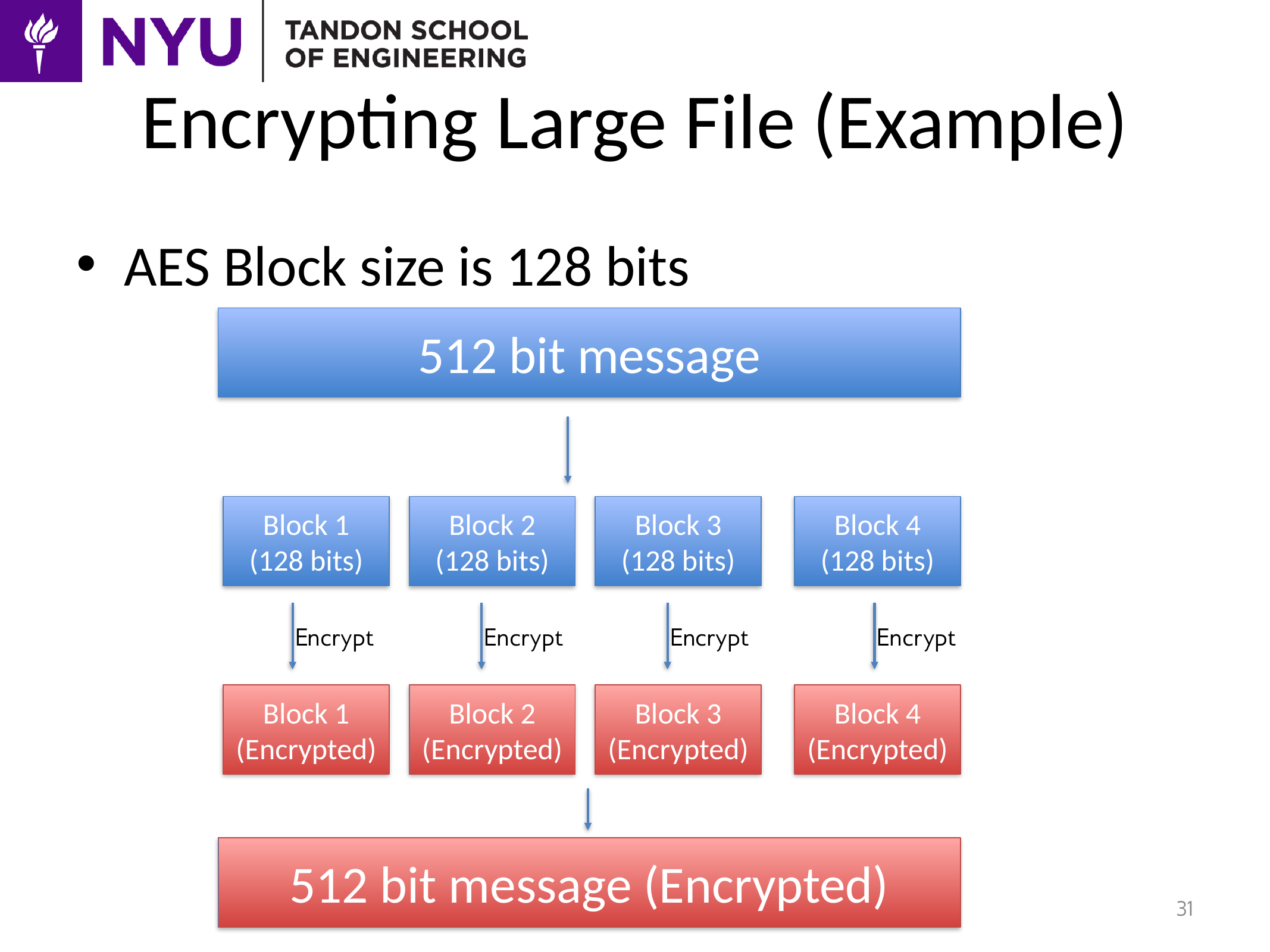

# Encrypting Large File (Example)
AES Block size is 128 bits
512 bit message
Block 1
(128 bits)
Block 2
(128 bits)
Block 3
(128 bits)
Block 4
(128 bits)
Encrypt
Encrypt
Encrypt
Encrypt
Block 1
(Encrypted)
Block 2
(Encrypted)
Block 3
(Encrypted)
Block 4
(Encrypted)
512 bit message (Encrypted)
31